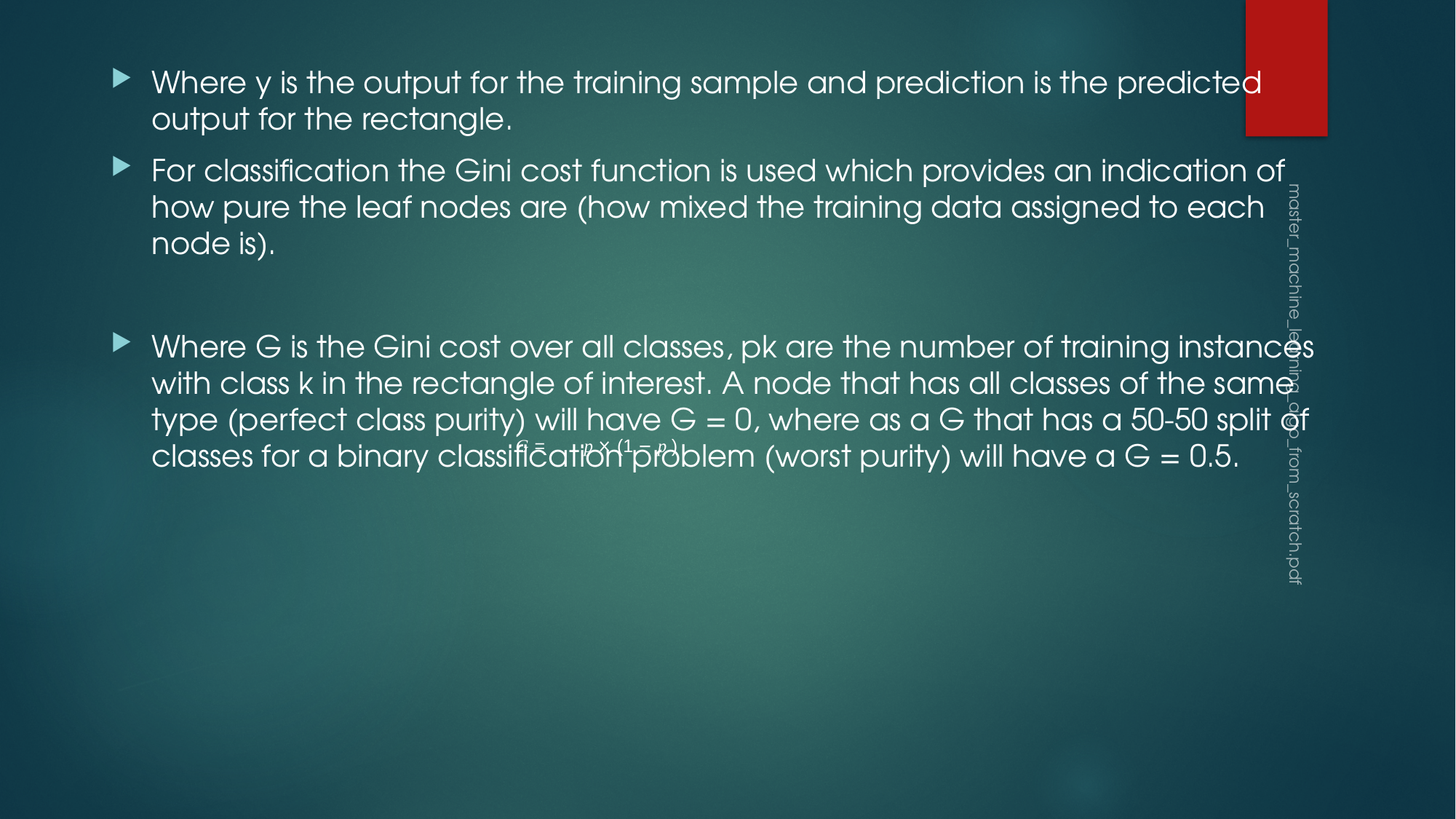

#
Where y is the output for the training sample and prediction is the predicted output for the rectangle.
For classiﬁcation the Gini cost function is used which provides an indication of how pure the leaf nodes are (how mixed the training data assigned to each node is).

Where G is the Gini cost over all classes, pk are the number of training instances with class k in the rectangle of interest. A node that has all classes of the same type (perfect class purity) will have G = 0, where as a G that has a 50-50 split of classes for a binary classiﬁcation problem (worst purity) will have a G = 0.5.

master_machine_learning_algo_from_scratch.pdf
G =	p × (1 − p )